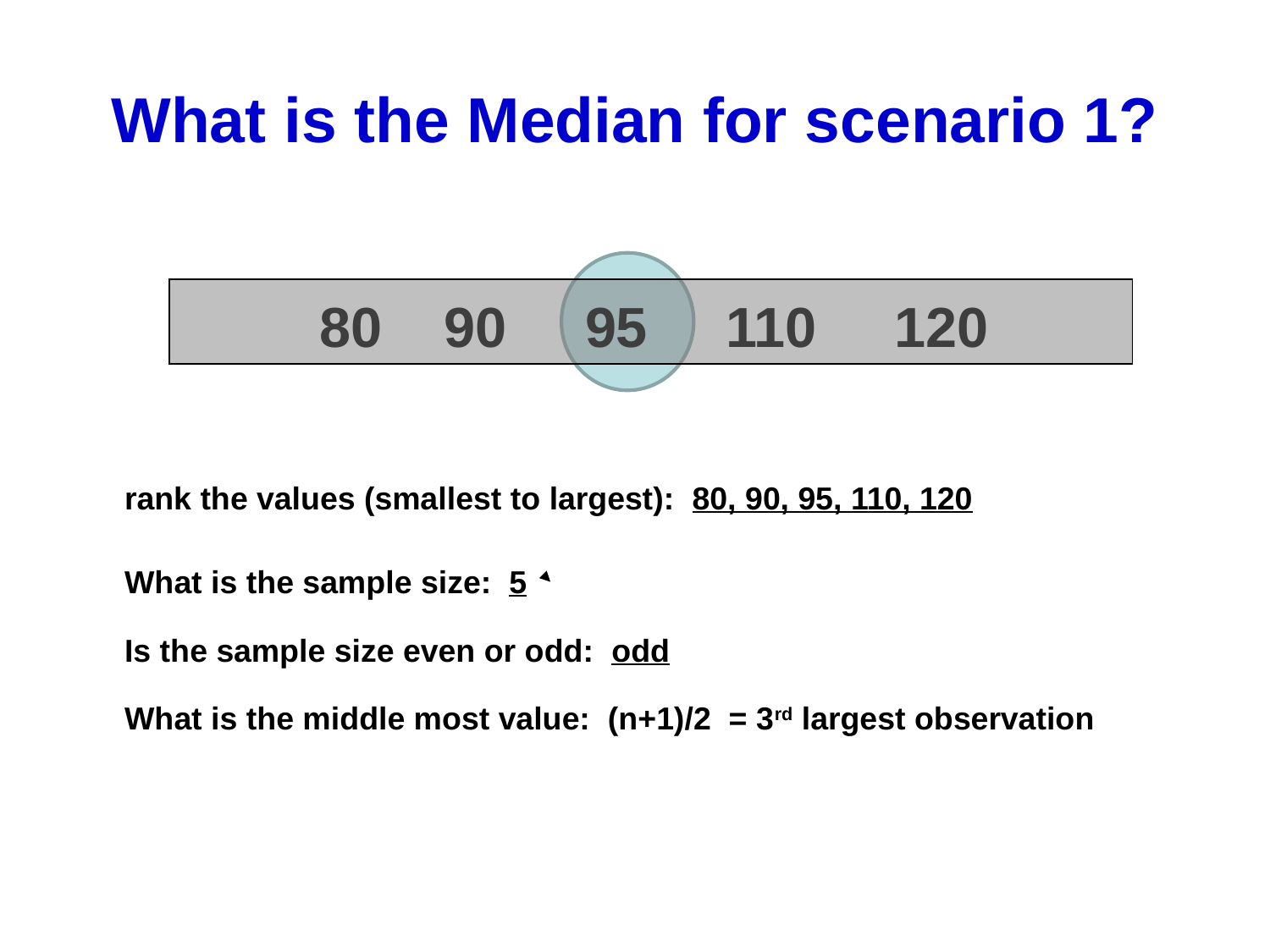

# What is the Median for scenario 1?

                 80    90     95     110     120

rank the values (smallest to largest):  80, 90, 95, 110, 120

What is the sample size:  5

Is the sample size even or odd:  odd

What is the middle most value:  (n+1)/2  = 3rd largest observation